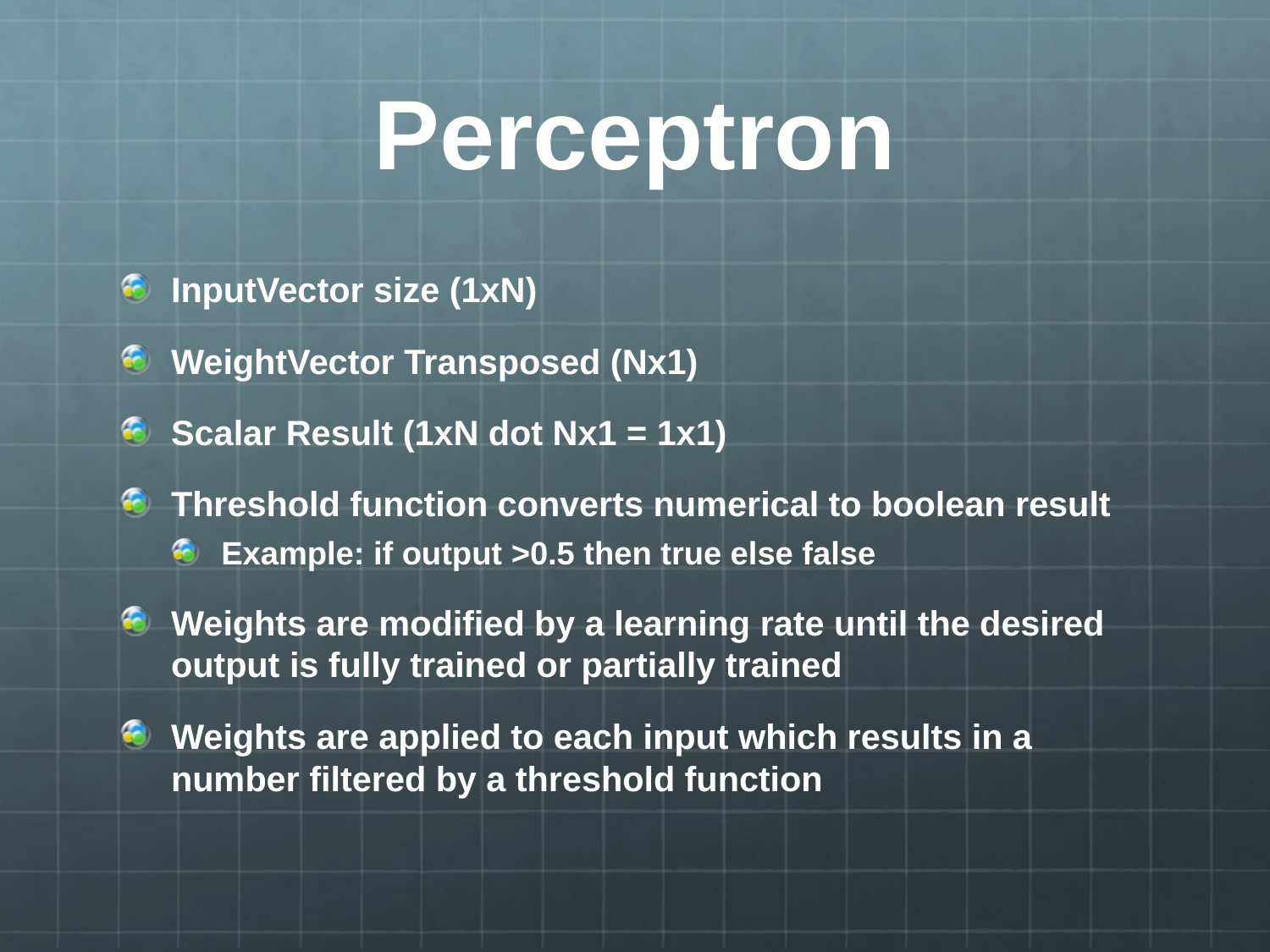

# Perceptron
InputVector size (1xN)
WeightVector Transposed (Nx1)
Scalar Result (1xN dot Nx1 = 1x1)
Threshold function converts numerical to boolean result
Example: if output >0.5 then true else false
Weights are modified by a learning rate until the desired output is fully trained or partially trained
Weights are applied to each input which results in a number filtered by a threshold function